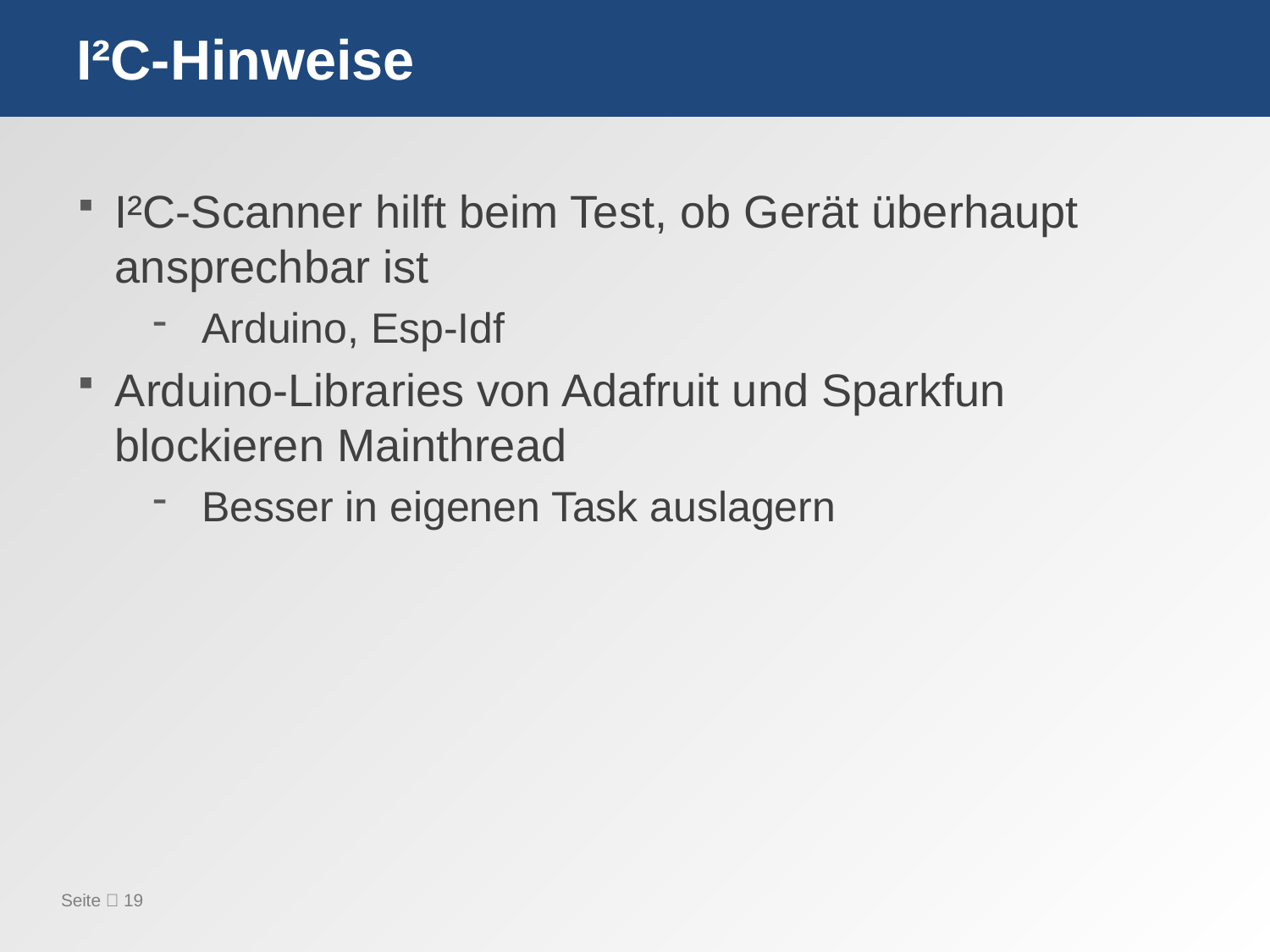

# I²C-Hinweise
I²C-Scanner hilft beim Test, ob Gerät überhaupt ansprechbar ist
Arduino, Esp-Idf
Arduino-Libraries von Adafruit und Sparkfun blockieren Mainthread
Besser in eigenen Task auslagern